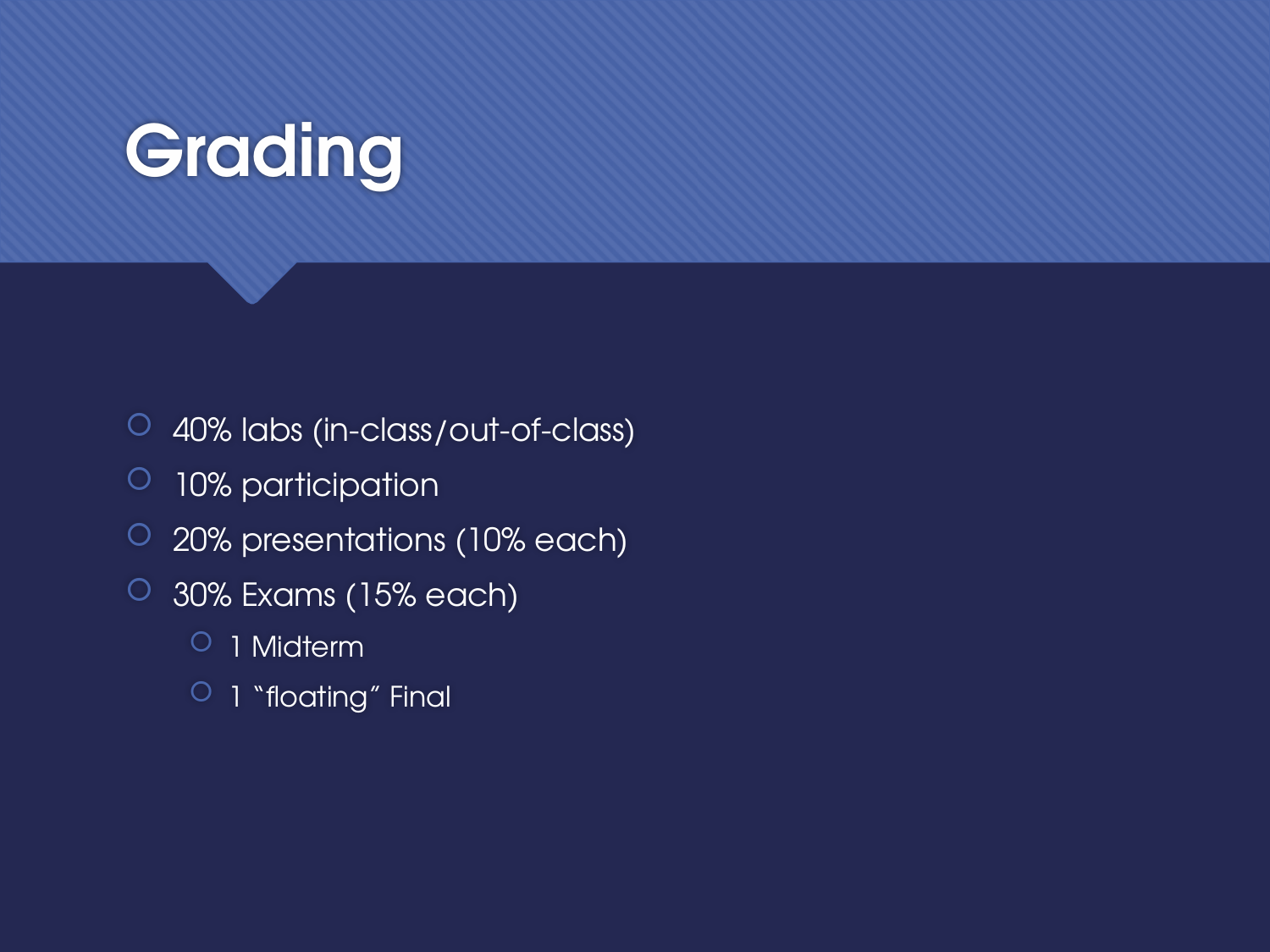

# Grading
40% labs (in-class/out-of-class)
10% participation
20% presentations (10% each)
30% Exams (15% each)
1 Midterm
1 “floating” Final